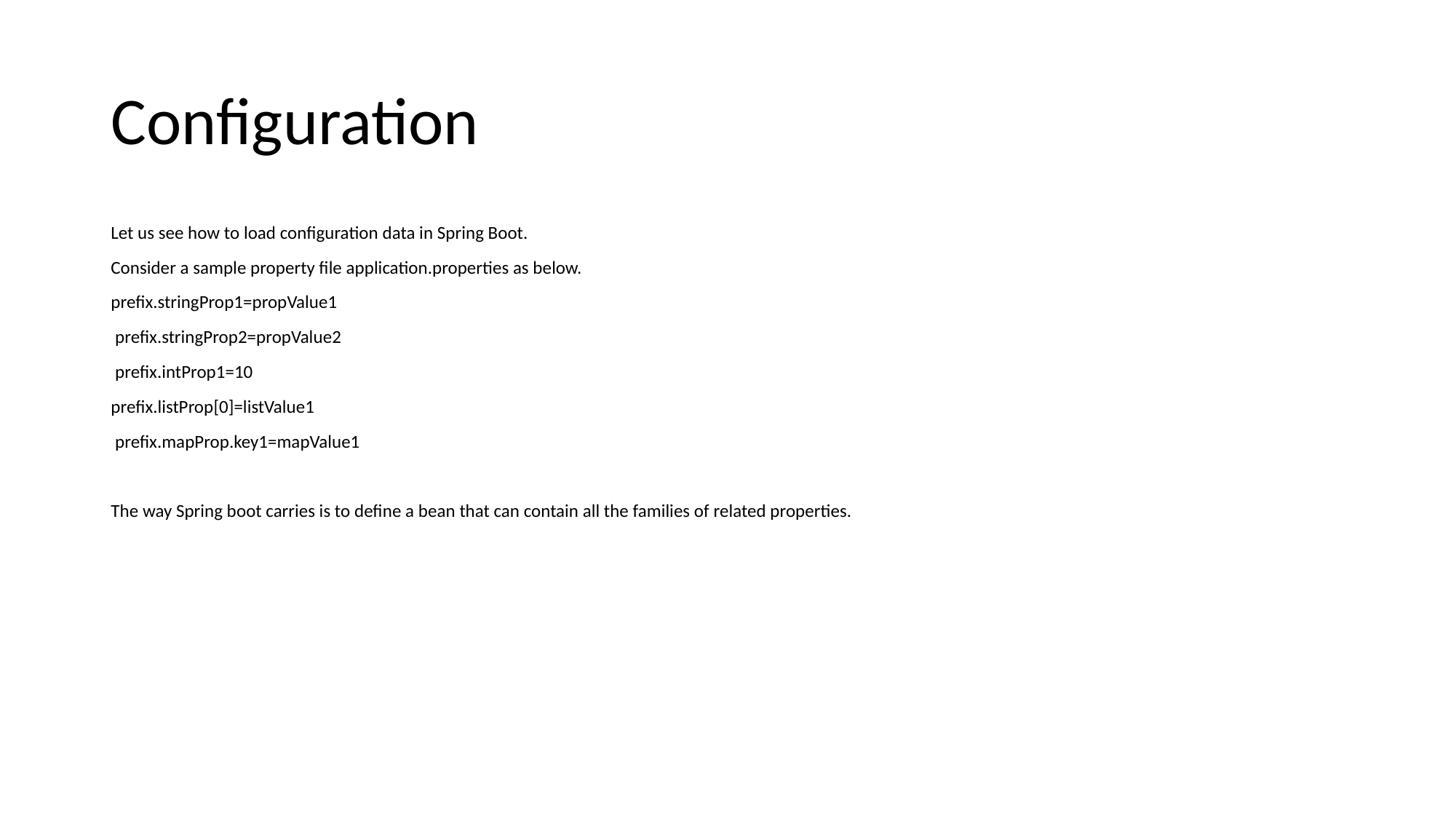

# Configuration
Let us see how to load configuration data in Spring Boot.
Consider a sample property file application.properties as below.
prefix.stringProp1=propValue1
 prefix.stringProp2=propValue2
 prefix.intProp1=10
prefix.listProp[0]=listValue1
 prefix.mapProp.key1=mapValue1

The way Spring boot carries is to define a bean that can contain all the families of related properties.